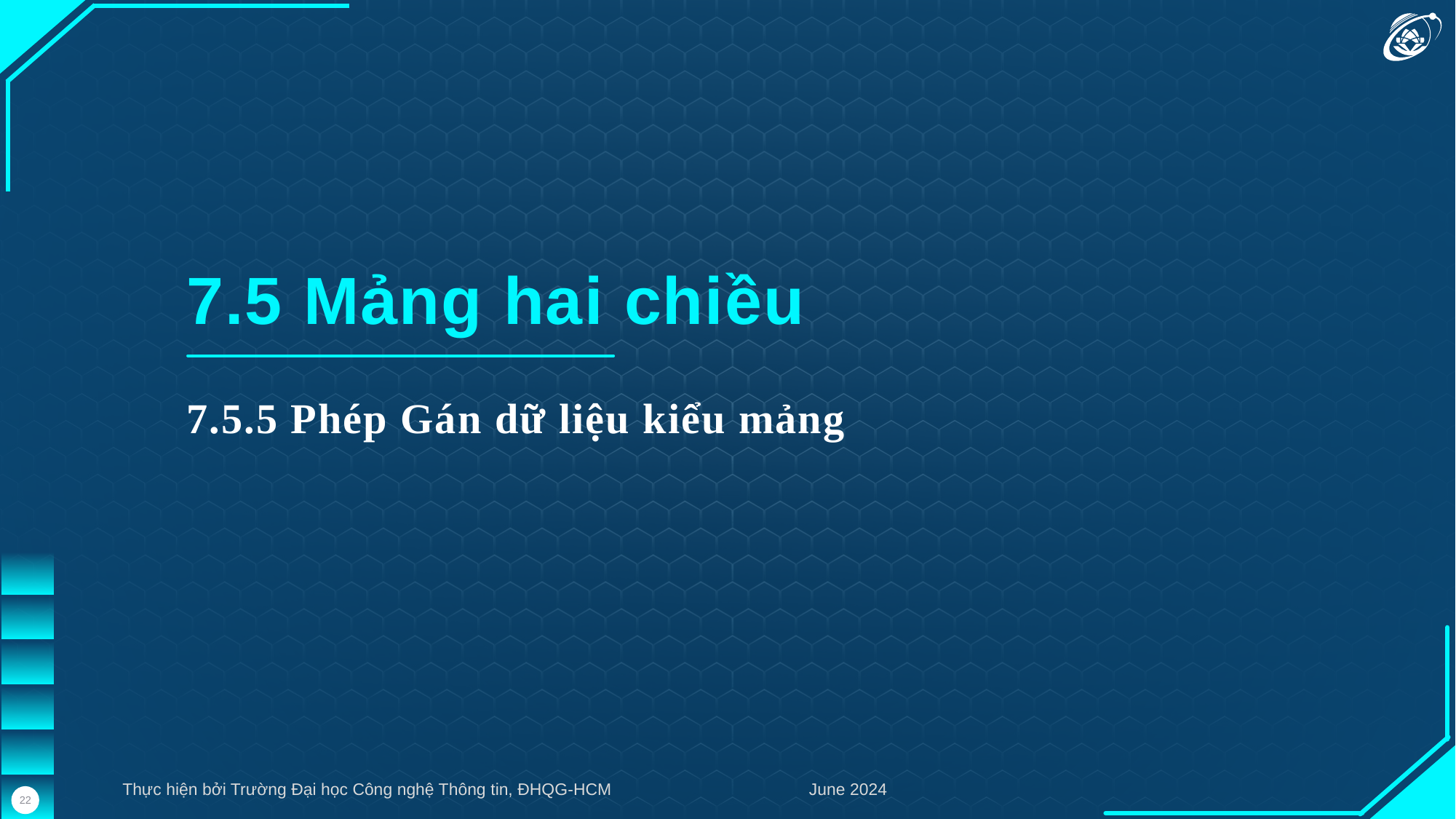

7.5 Mảng hai chiều
7.5.5 Phép Gán dữ liệu kiểu mảng

Thực hiện bởi Trường Đại học Công nghệ Thông tin, ĐHQG-HCM
June 2024
22